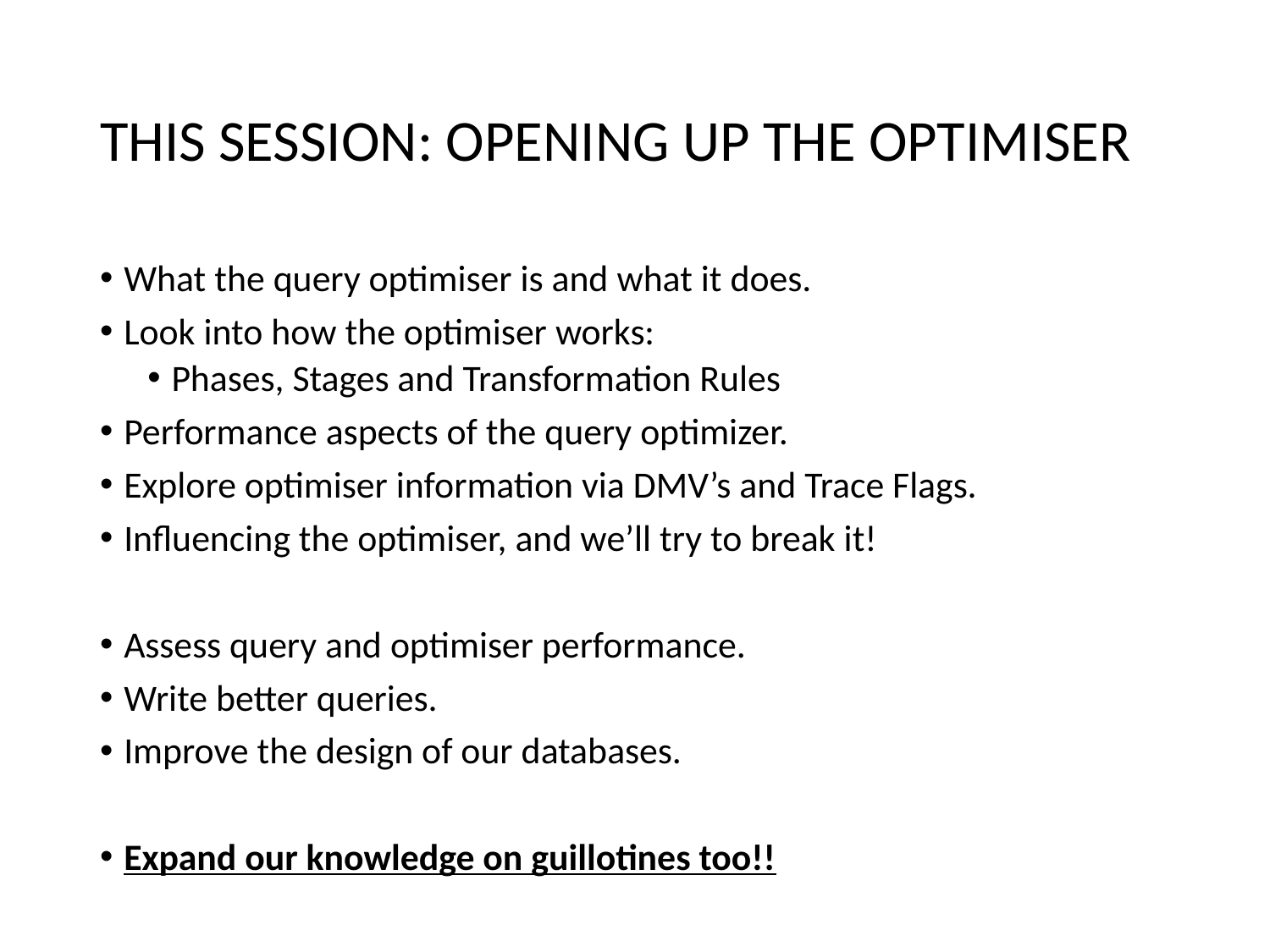

# THIS SESSION: OPENING UP THE OPTIMISER
What the query optimiser is and what it does.
Look into how the optimiser works:
Phases, Stages and Transformation Rules
Performance aspects of the query optimizer.
Explore optimiser information via DMV’s and Trace Flags.
Influencing the optimiser, and we’ll try to break it!

Assess query and optimiser performance.
Write better queries.
Improve the design of our databases.

Expand our knowledge on guillotines too!!